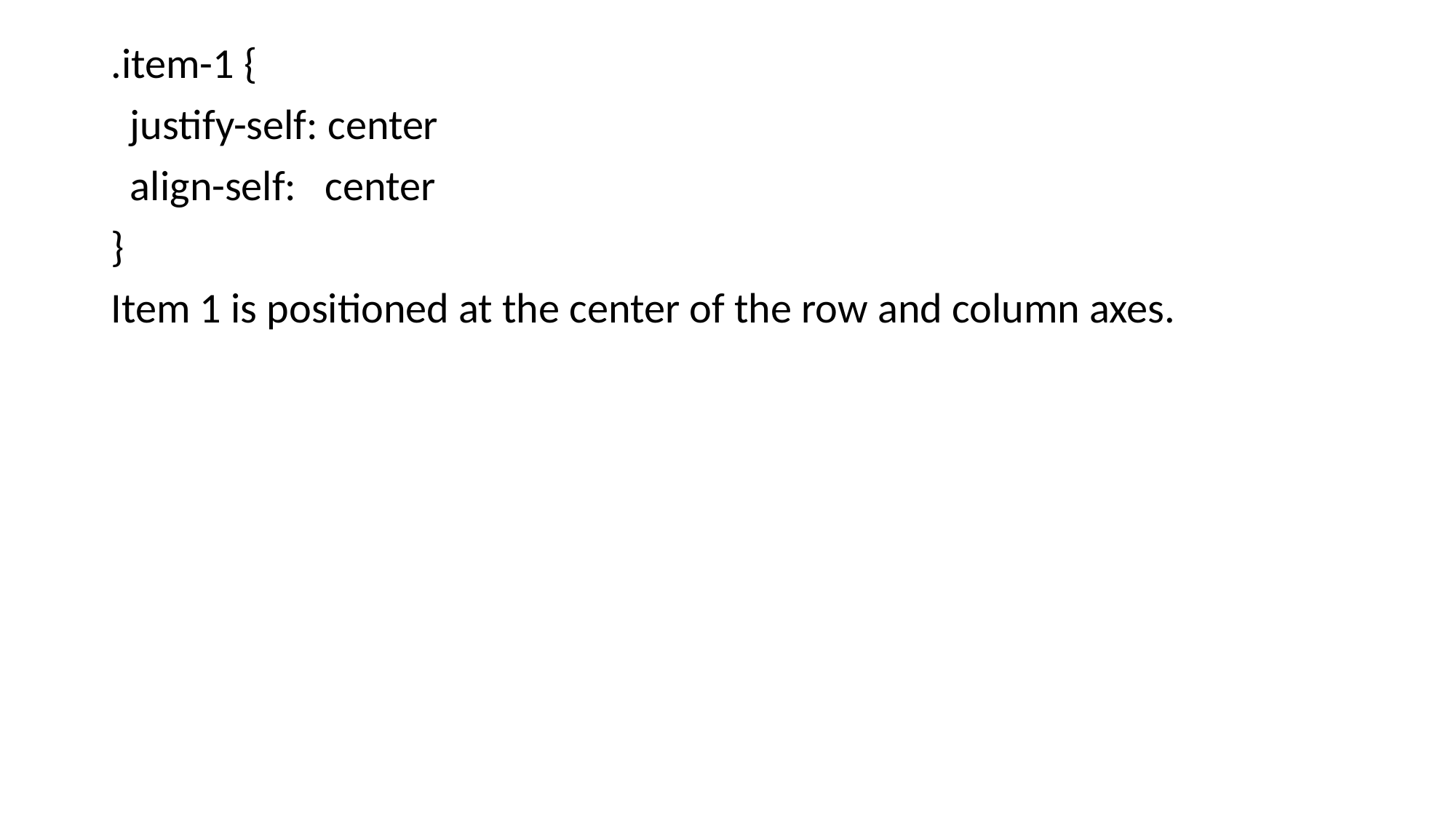

.item-1 {
  justify-self: center
  align-self:   center
}
Item 1 is positioned at the center of the row and column axes.